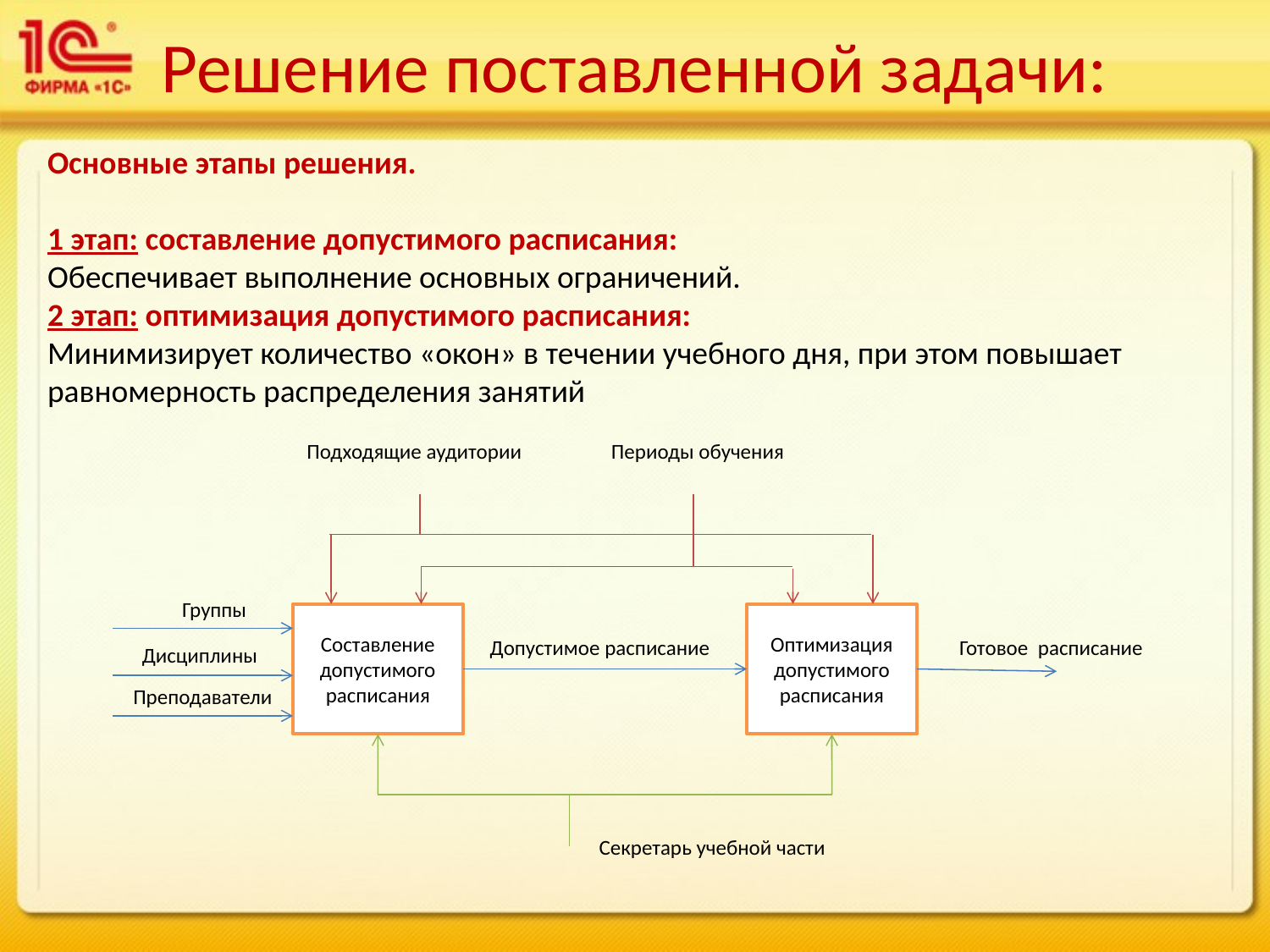

Решение поставленной задачи:
Основные этапы решения.

1 этап: составление допустимого расписания:
Обеспечивает выполнение основных ограничений.
2 этап: оптимизация допустимого расписания:
Минимизирует количество «окон» в течении учебного дня, при этом повышает равномерность распределения занятий
Подходящие аудитории
Периоды обучения
Группы
Составление допустимого расписания
Оптимизация допустимого расписания
Готовое  расписание
Допустимое расписание
Дисциплины
Преподаватели
Секретарь учебной части